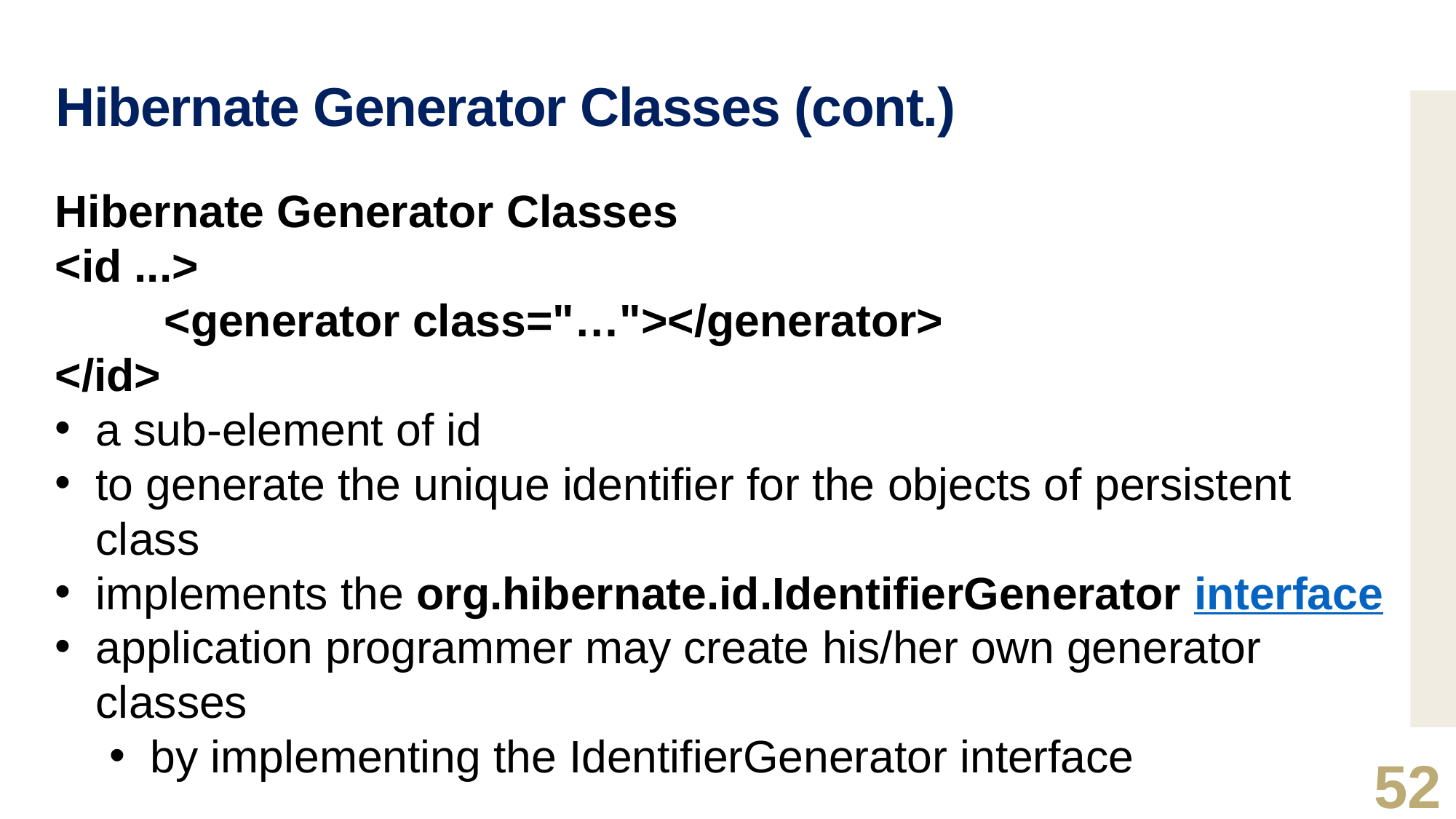

# Hibernate Generator Classes (cont.)
Hibernate Generator Classes
<id ...>
	<generator class="…"></generator>
</id>
a sub-element of id
to generate the unique identifier for the objects of persistent class
implements the org.hibernate.id.IdentifierGenerator interface
application programmer may create his/her own generator classes
by implementing the IdentifierGenerator interface
52